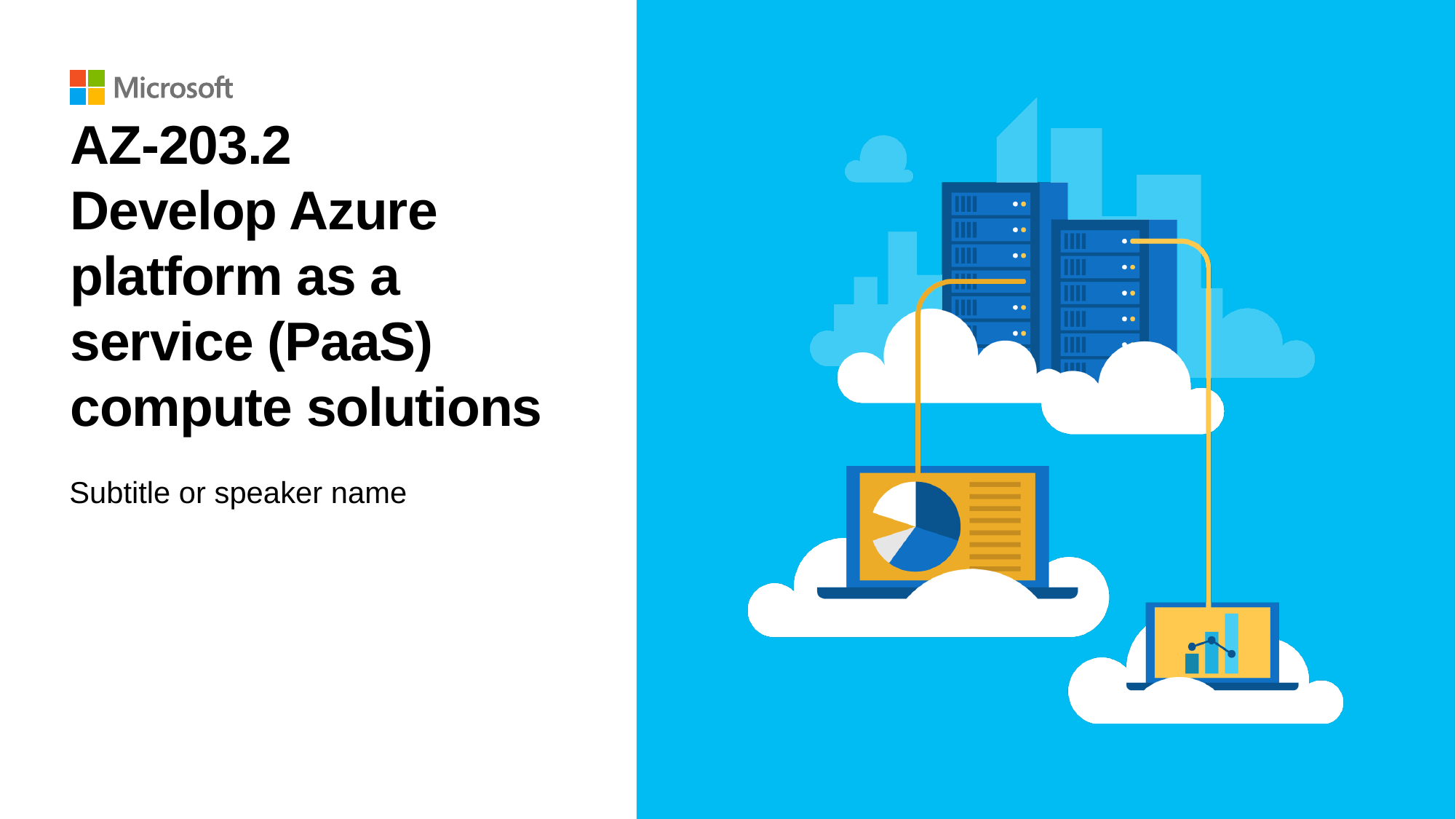

# AZ-203.2 Develop Azure platform as a service (PaaS) compute solutions
Subtitle or speaker name